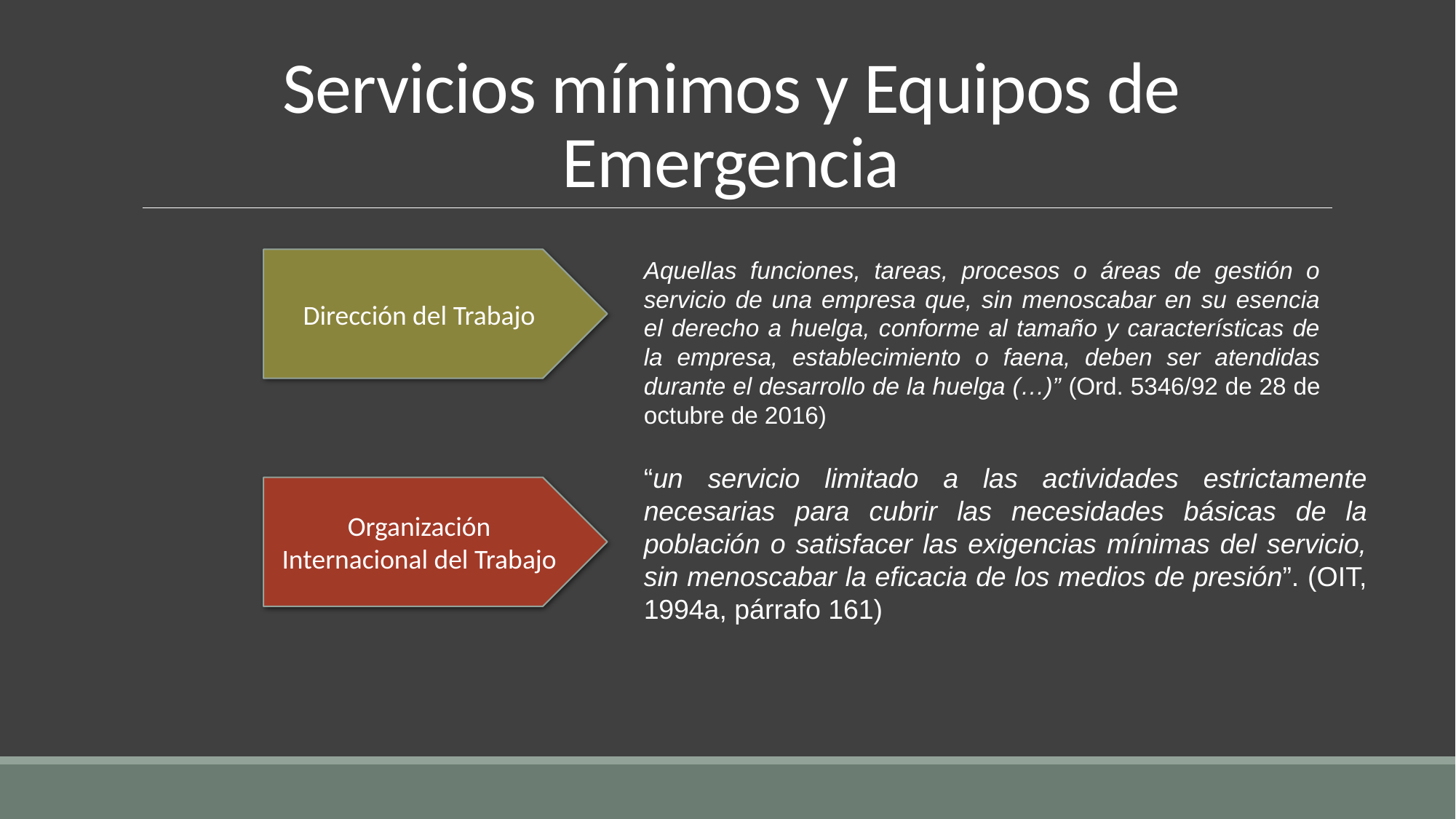

# Servicios mínimos y Equipos de Emergencia
Dirección del Trabajo
Aquellas funciones, tareas, procesos o áreas de gestión o servicio de una empresa que, sin menoscabar en su esencia el derecho a huelga, conforme al tamaño y características de la empresa, establecimiento o faena, deben ser atendidas durante el desarrollo de la huelga (…)” (Ord. 5346/92 de 28 de octubre de 2016)
“un servicio limitado a las actividades estrictamente necesarias para cubrir las necesidades básicas de la población o satisfacer las exigencias mínimas del servicio, sin menoscabar la eficacia de los medios de presión”. (OIT, 1994a, párrafo 161)
Organización Internacional del Trabajo